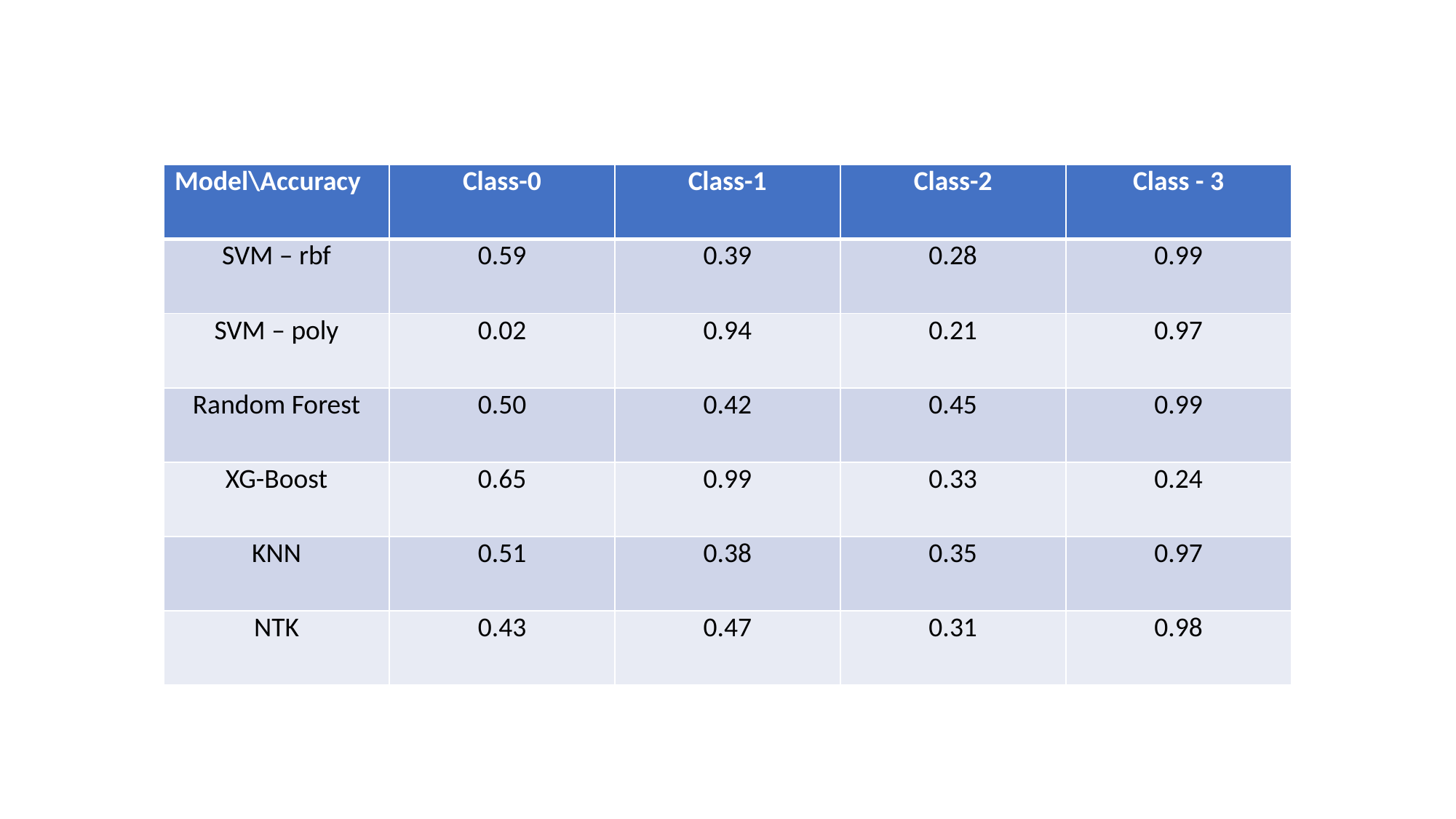

| Model\Accuracy | Class-0 | Class-1 | Class-2 | Class - 3 |
| --- | --- | --- | --- | --- |
| SVM – rbf | 0.59 | 0.39 | 0.28 | 0.99 |
| SVM – poly | 0.02 | 0.94 | 0.21 | 0.97 |
| Random Forest | 0.50 | 0.42 | 0.45 | 0.99 |
| XG-Boost | 0.65 | 0.99 | 0.33 | 0.24 |
| KNN | 0.51 | 0.38 | 0.35 | 0.97 |
| NTK | 0.43 | 0.47 | 0.31 | 0.98 |